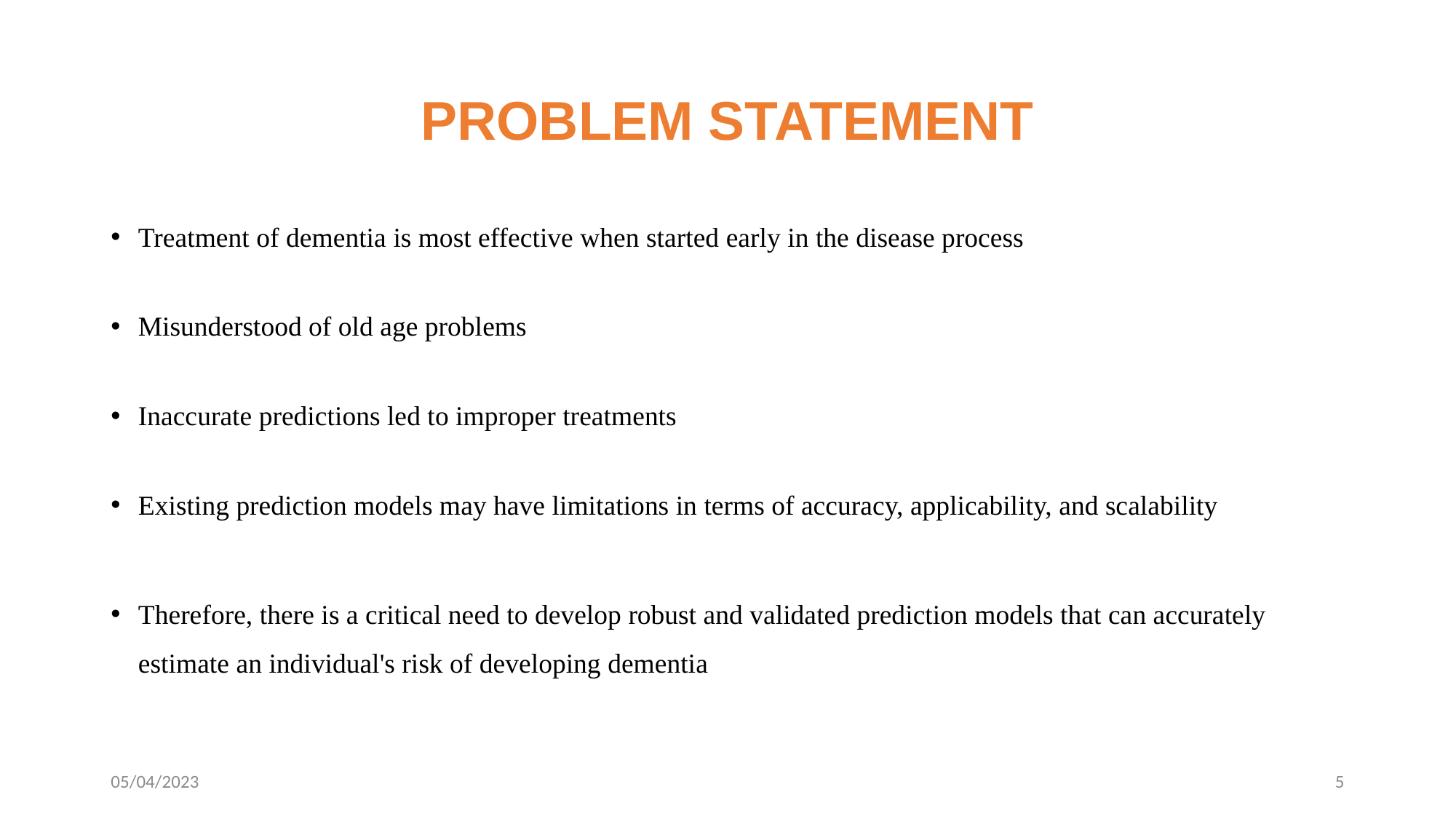

# PROBLEM STATEMENT
Treatment of dementia is most effective when started early in the disease process

Misunderstood of old age problems

Inaccurate predictions led to improper treatments

Existing prediction models may have limitations in terms of accuracy, applicability, and scalability

Therefore, there is a critical need to develop robust and validated prediction models that can accurately estimate an individual's risk of developing dementia
05/04/2023
5